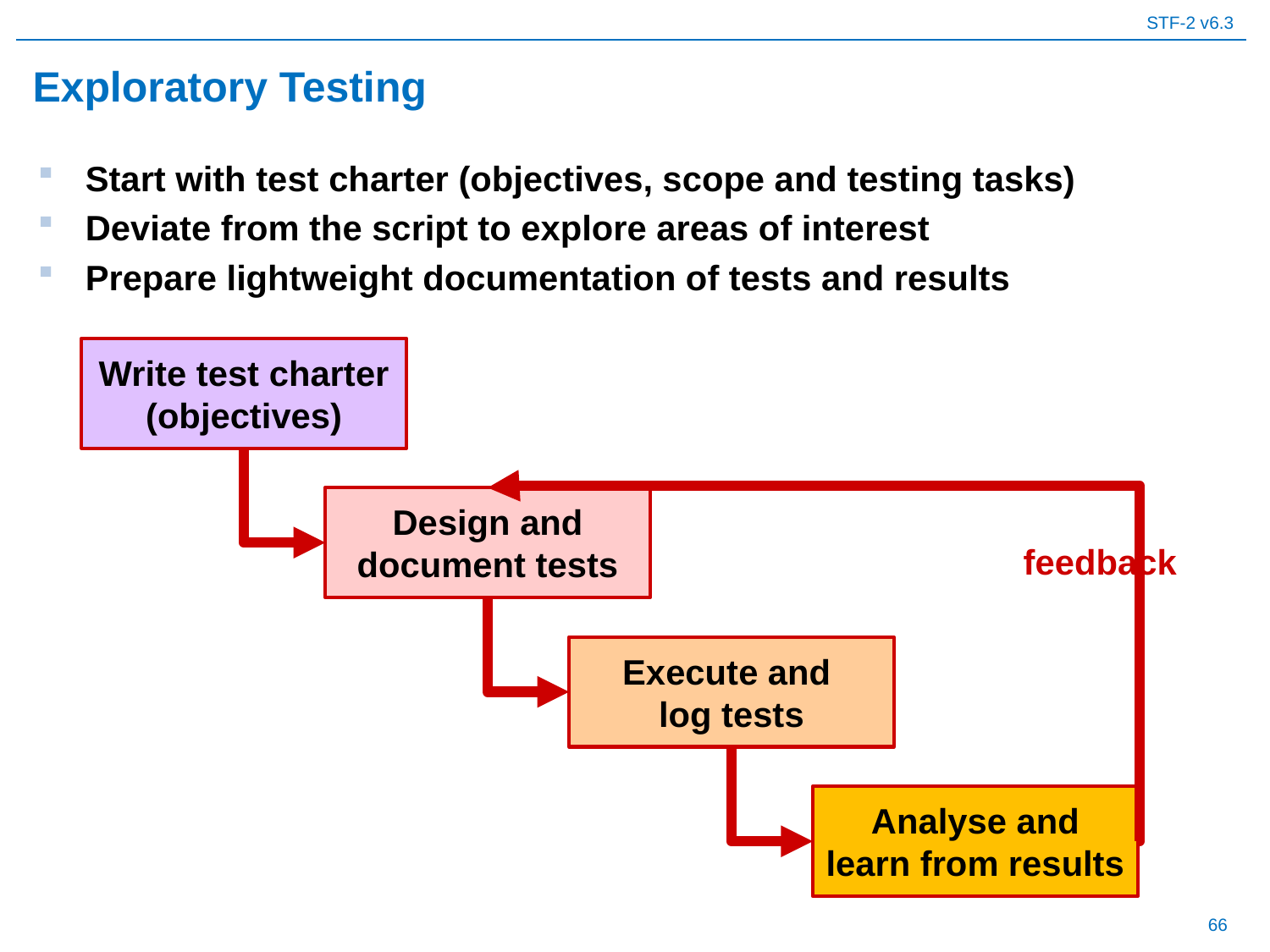

# Exploratory Testing
Start with test charter (objectives, scope and testing tasks)
Deviate from the script to explore areas of interest
Prepare lightweight documentation of tests and results
Write test charter (objectives)
Design and document tests
feedback
Execute and
log tests
Analyse and learn from results